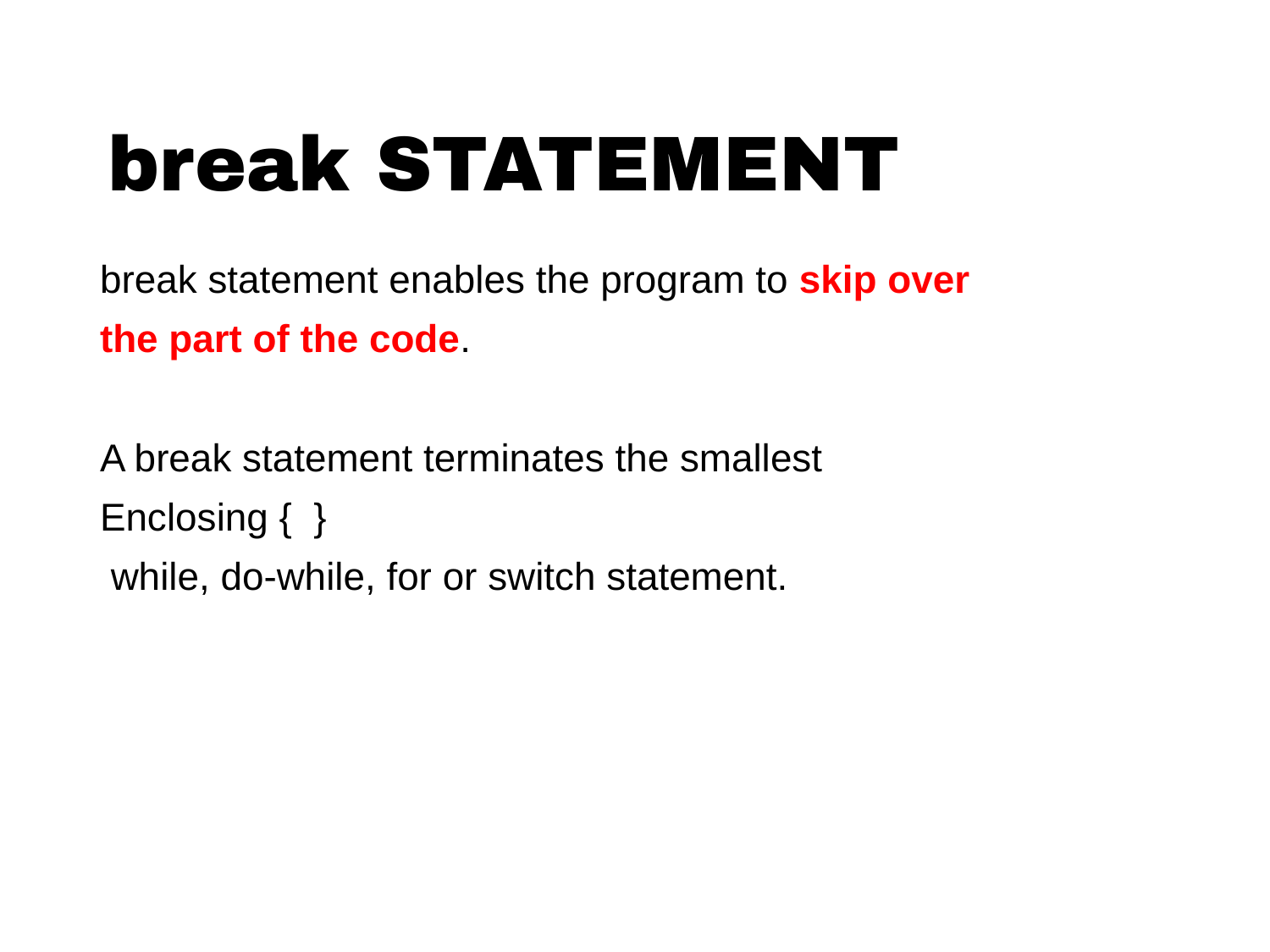

# break STATEMENT
break statement enables the program to skip over
the part of the code.

A break statement terminates the smallest
Enclosing {  }
 while, do-while, for or switch statement.